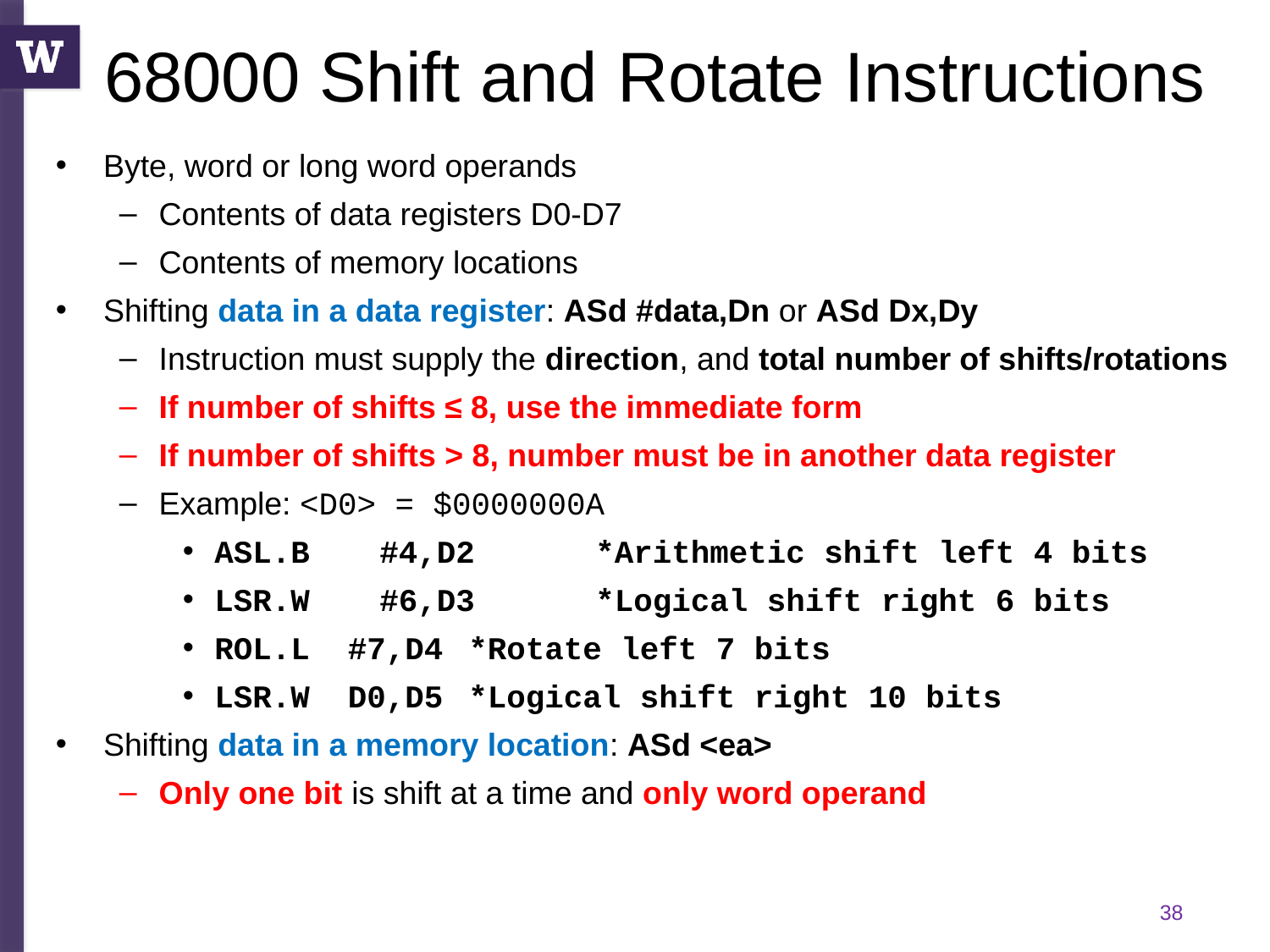

# 68000 Shift and Rotate Instructions
Byte, word or long word operands
Contents of data registers D0-D7
Contents of memory locations
Shifting data in a data register: ASd #data,Dn or ASd Dx,Dy
Instruction must supply the direction, and total number of shifts/rotations
If number of shifts ≤ 8, use the immediate form
If number of shifts > 8, number must be in another data register
Example: <D0> = $0000000A
ASL.B	  #4,D2	*Arithmetic shift left 4 bits
LSR.W	  #6,D3	*Logical shift right 6 bits
ROL.L  #7,D4	*Rotate left 7 bits
LSR.W  D0,D5	*Logical shift right 10 bits
Shifting data in a memory location: ASd <ea>
Only one bit is shift at a time and only word operand